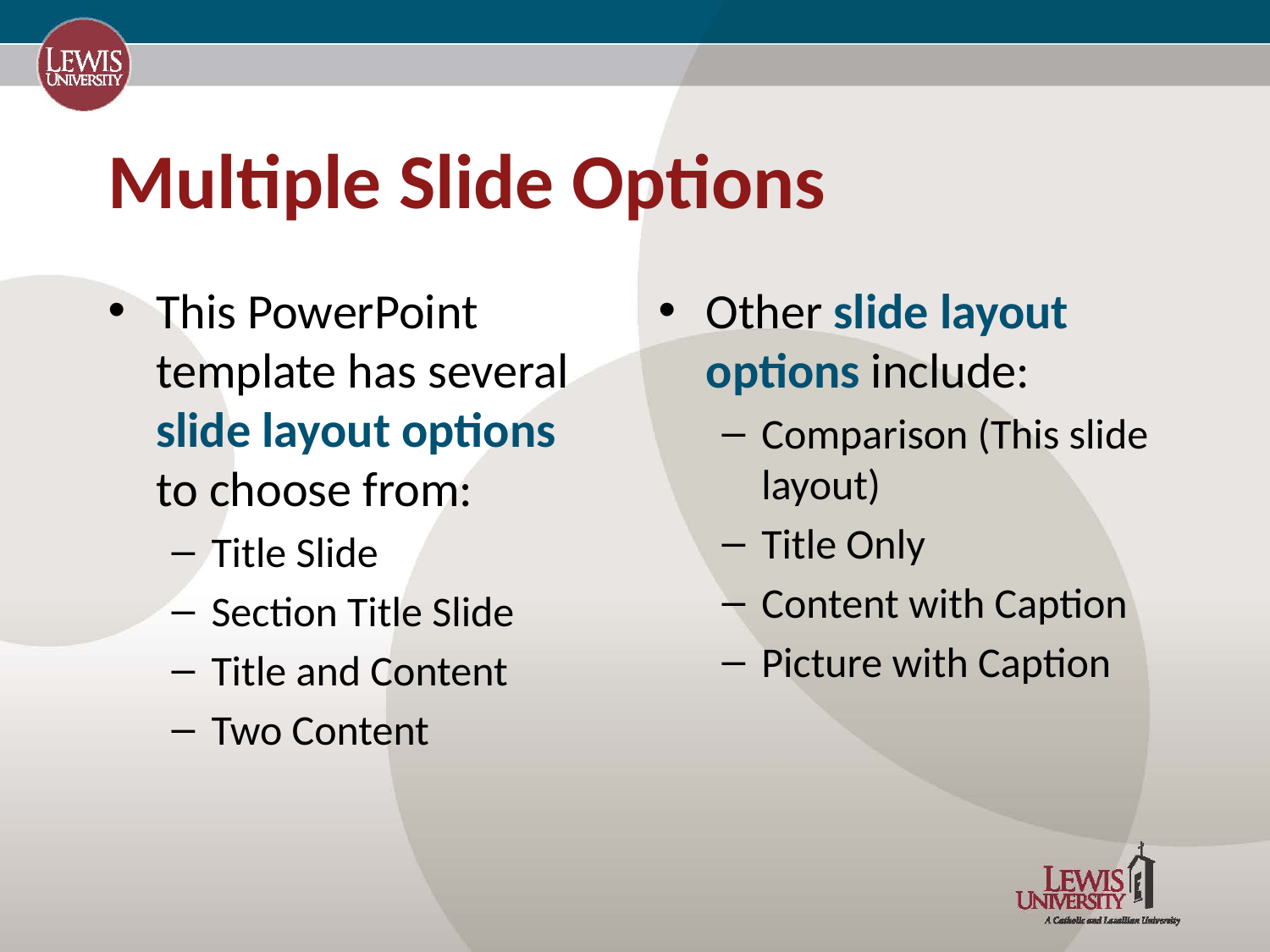

# Multiple Slide Options
This PowerPoint template has several slide layout options to choose from:
Title Slide
Section Title Slide
Title and Content
Two Content
Other slide layout options include:
Comparison (This slide layout)
Title Only
Content with Caption
Picture with Caption